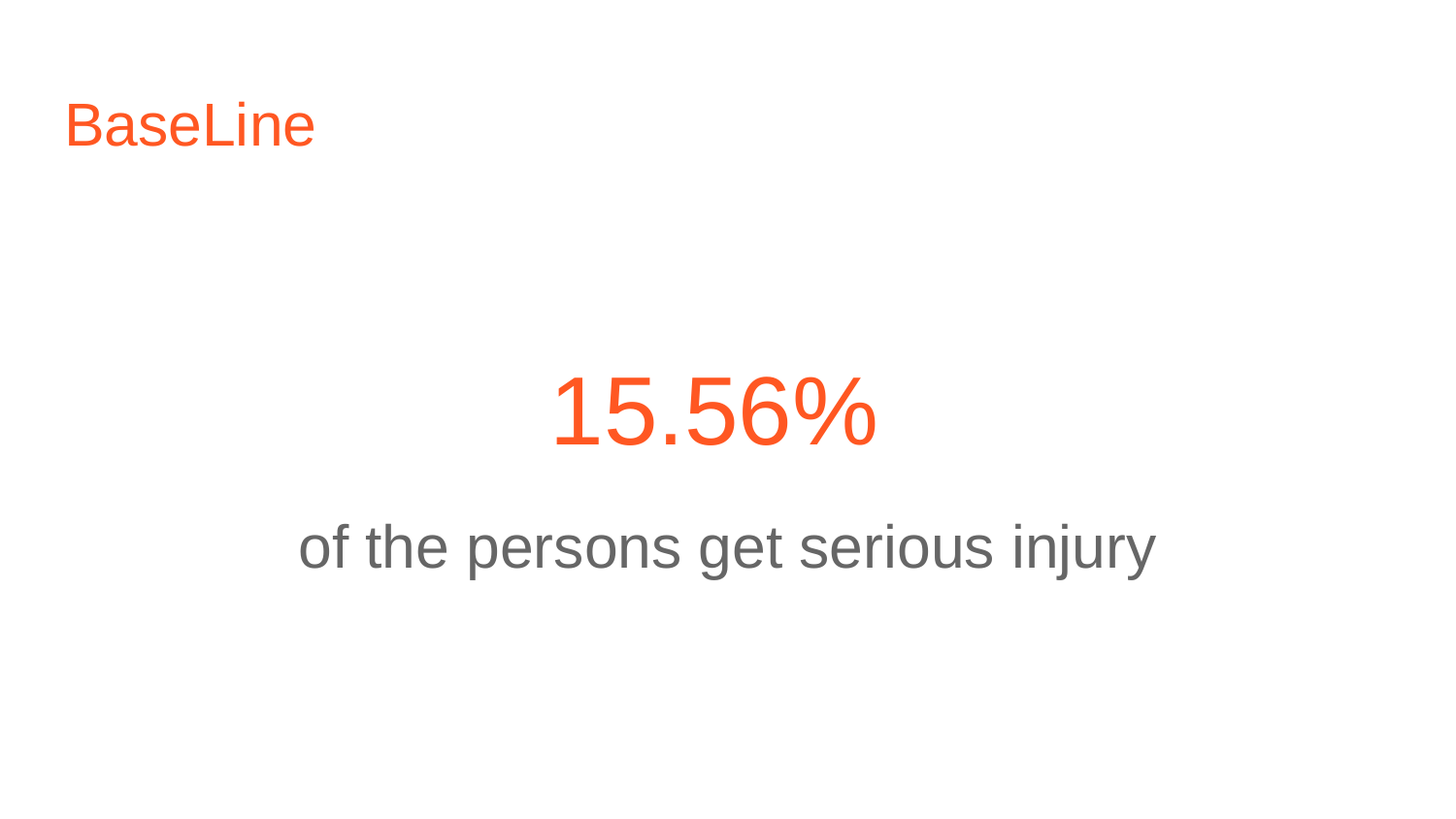

# BaseLine
15.56%
of the persons get serious injury